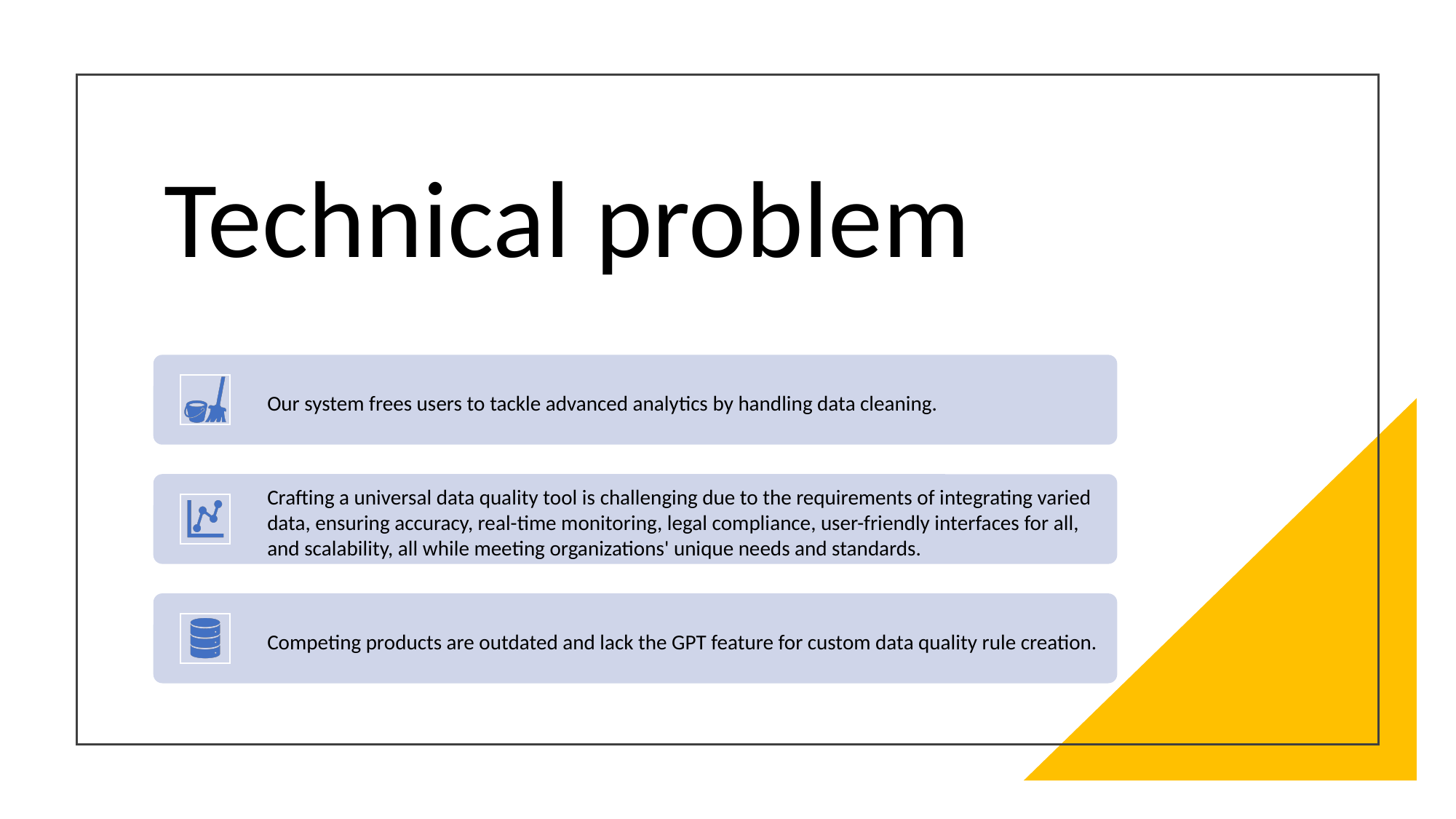

# Technical problem
Our system frees users to tackle advanced analytics by handling data cleaning.
Crafting a universal data quality tool is challenging due to the requirements of integrating varied data, ensuring accuracy, real-time monitoring, legal compliance, user-friendly interfaces for all, and scalability, all while meeting organizations' unique needs and standards.
Competing products are outdated and lack the GPT feature for custom data quality rule creation.